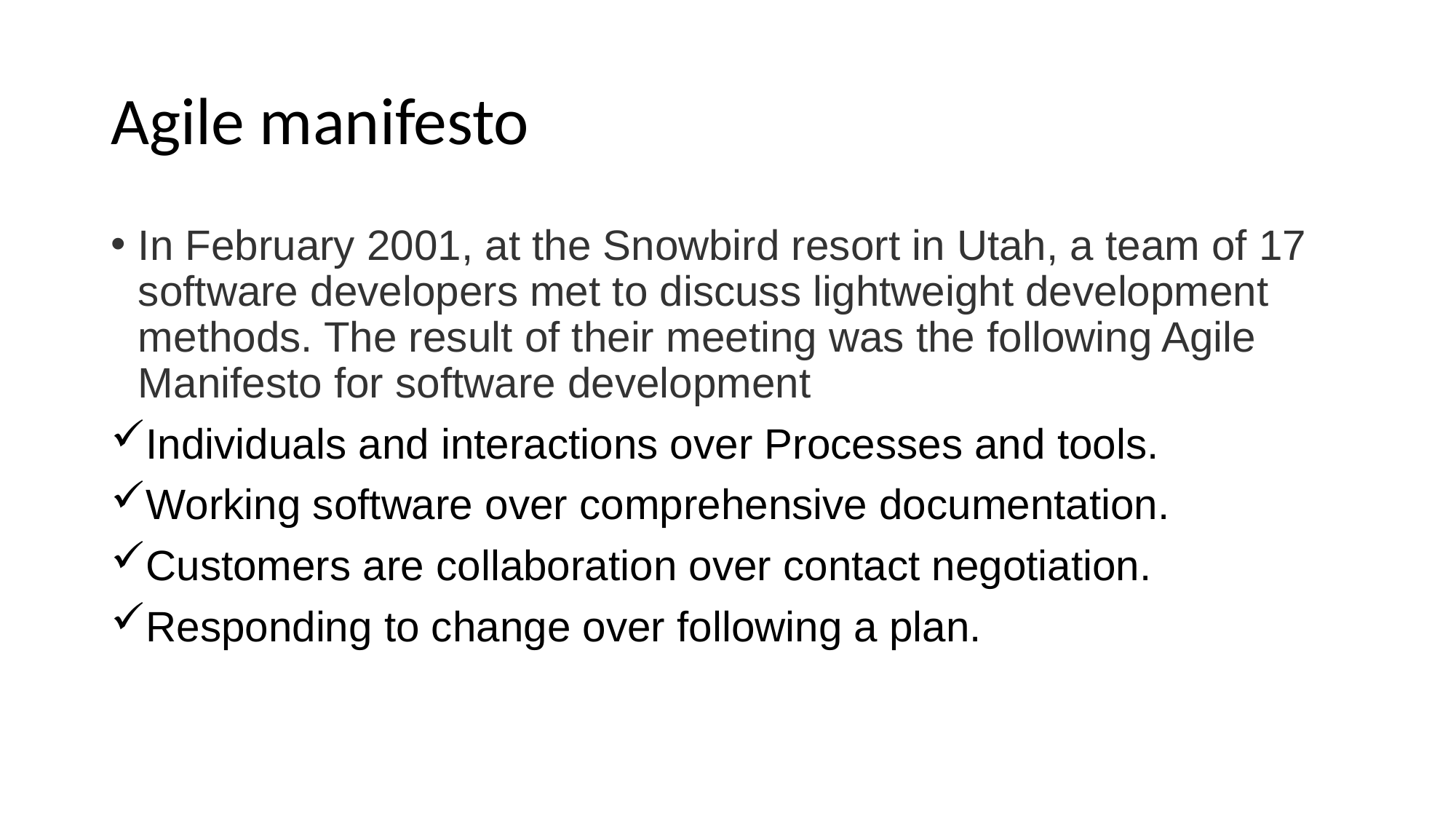

# Agile manifesto
In February 2001, at the Snowbird resort in Utah, a team of 17 software developers met to discuss lightweight development methods. The result of their meeting was the following Agile Manifesto for software development
Individuals and interactions over Processes and tools.
Working software over comprehensive documentation.
Customers are collaboration over contact negotiation.
Responding to change over following a plan.